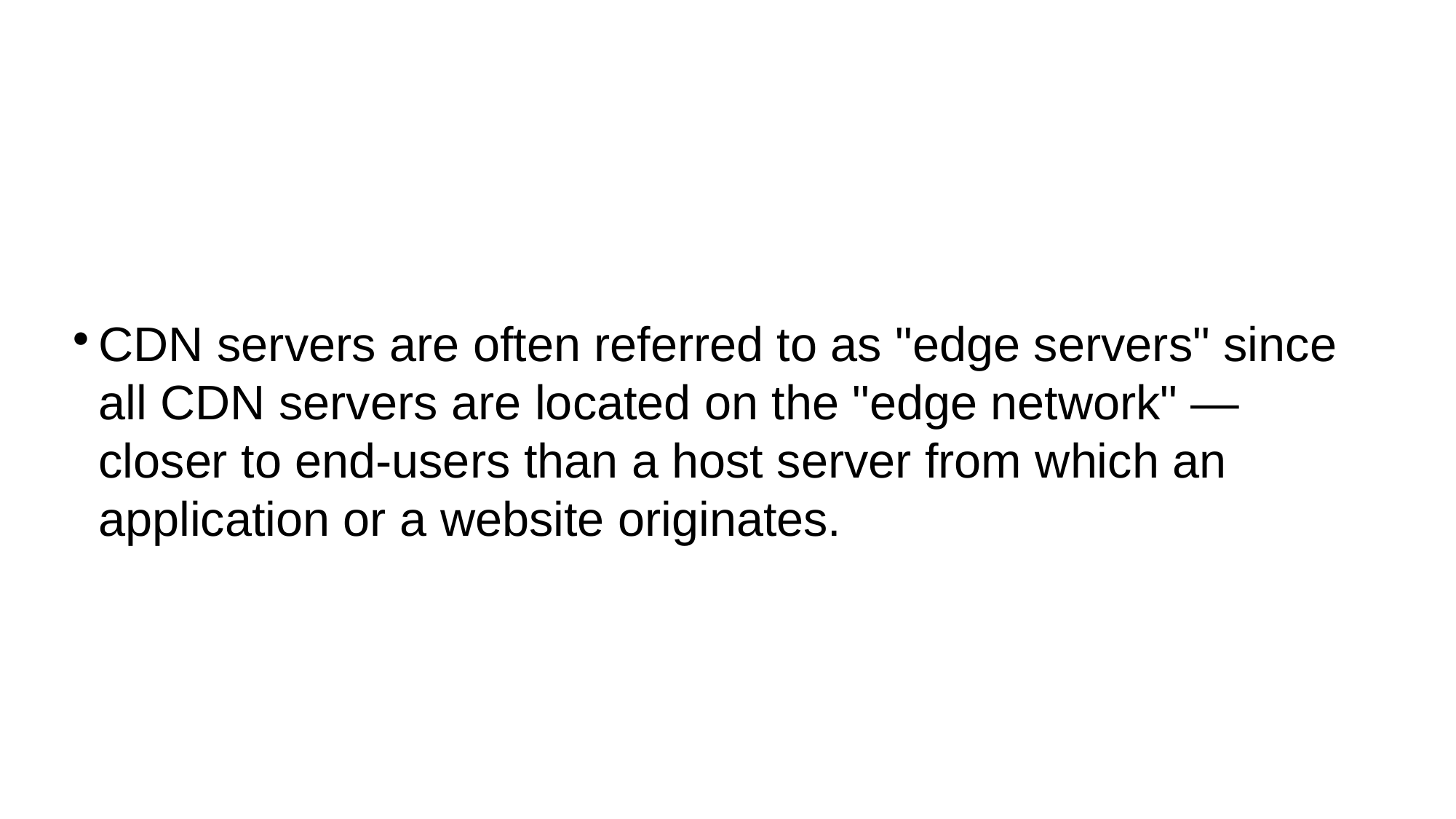

#
CDN servers are often referred to as "edge servers" since all CDN servers are located on the "edge network" — closer to end-users than a host server from which an application or a website originates.